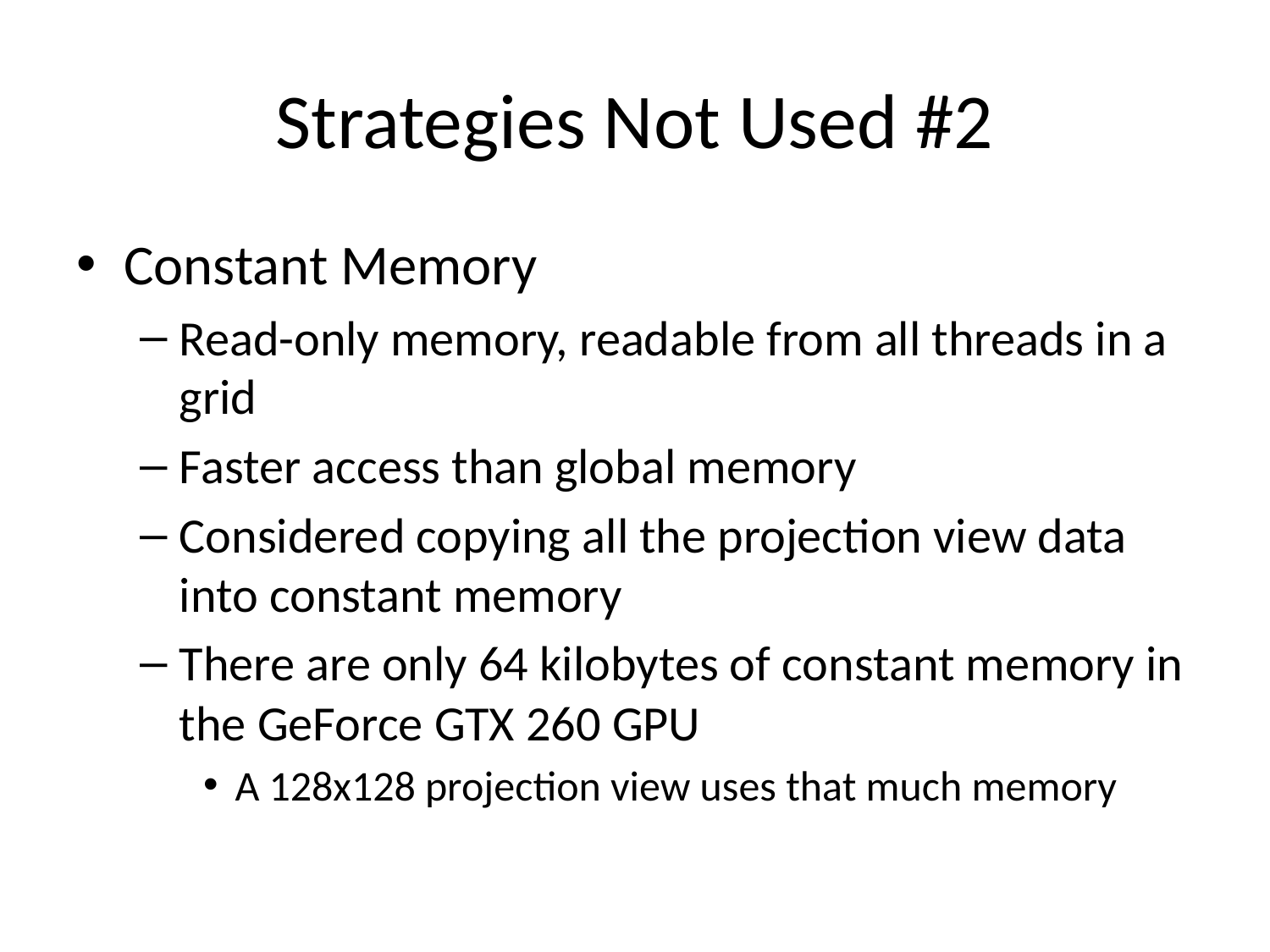

# Strategies Not Used #2
Constant Memory
Read-only memory, readable from all threads in a grid
Faster access than global memory
Considered copying all the projection view data into constant memory
There are only 64 kilobytes of constant memory in the GeForce GTX 260 GPU
A 128x128 projection view uses that much memory